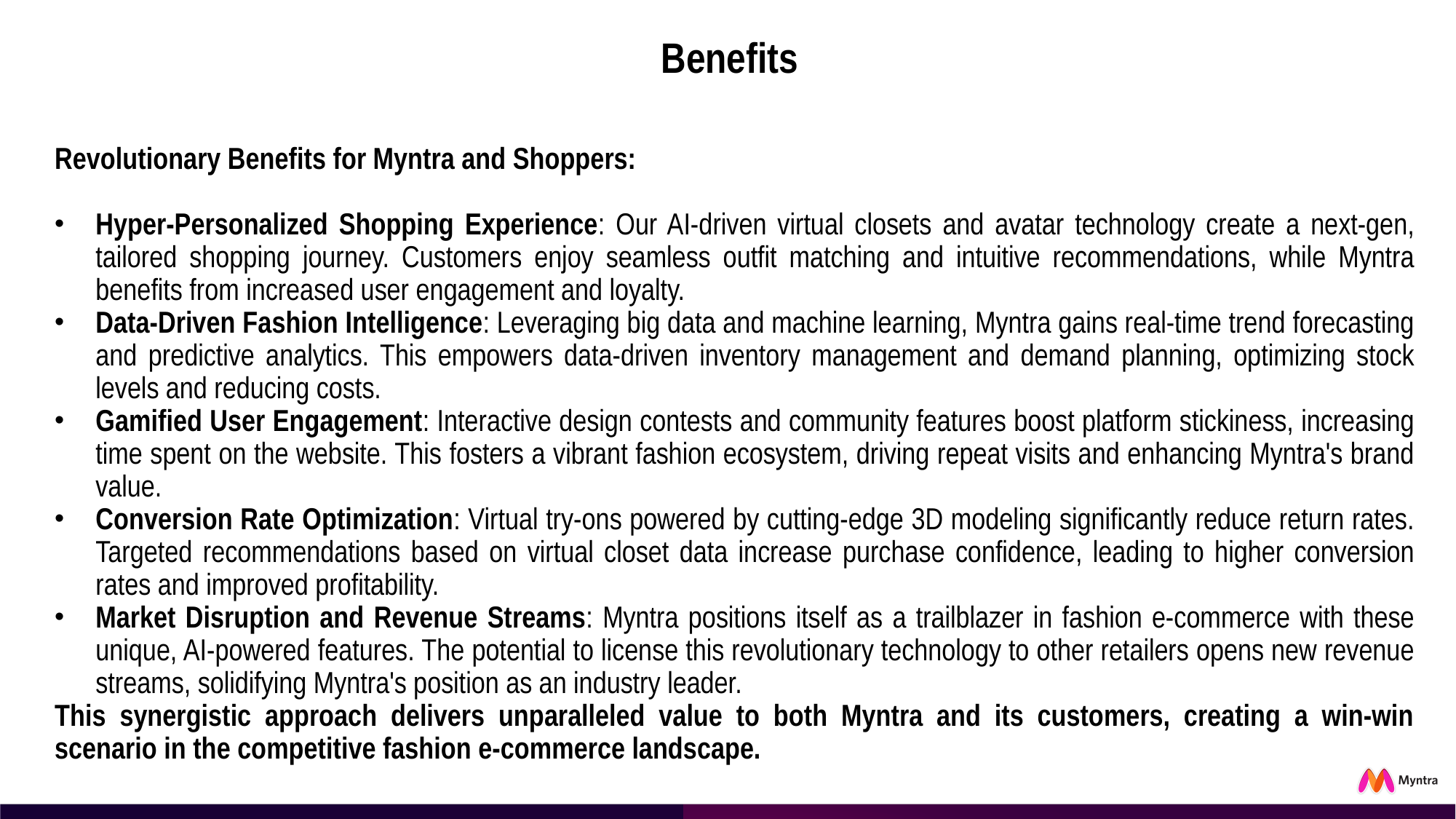

# Benefits
Revolutionary Benefits for Myntra and Shoppers:

Hyper-Personalized Shopping Experience: Our AI-driven virtual closets and avatar technology create a next-gen, tailored shopping journey. Customers enjoy seamless outfit matching and intuitive recommendations, while Myntra benefits from increased user engagement and loyalty.
Data-Driven Fashion Intelligence: Leveraging big data and machine learning, Myntra gains real-time trend forecasting and predictive analytics. This empowers data-driven inventory management and demand planning, optimizing stock levels and reducing costs.
Gamified User Engagement: Interactive design contests and community features boost platform stickiness, increasing time spent on the website. This fosters a vibrant fashion ecosystem, driving repeat visits and enhancing Myntra's brand value.
Conversion Rate Optimization: Virtual try-ons powered by cutting-edge 3D modeling significantly reduce return rates. Targeted recommendations based on virtual closet data increase purchase confidence, leading to higher conversion rates and improved profitability.
Market Disruption and Revenue Streams: Myntra positions itself as a trailblazer in fashion e-commerce with these unique, AI-powered features. The potential to license this revolutionary technology to other retailers opens new revenue streams, solidifying Myntra's position as an industry leader.
This synergistic approach delivers unparalleled value to both Myntra and its customers, creating a win-win scenario in the competitive fashion e-commerce landscape.